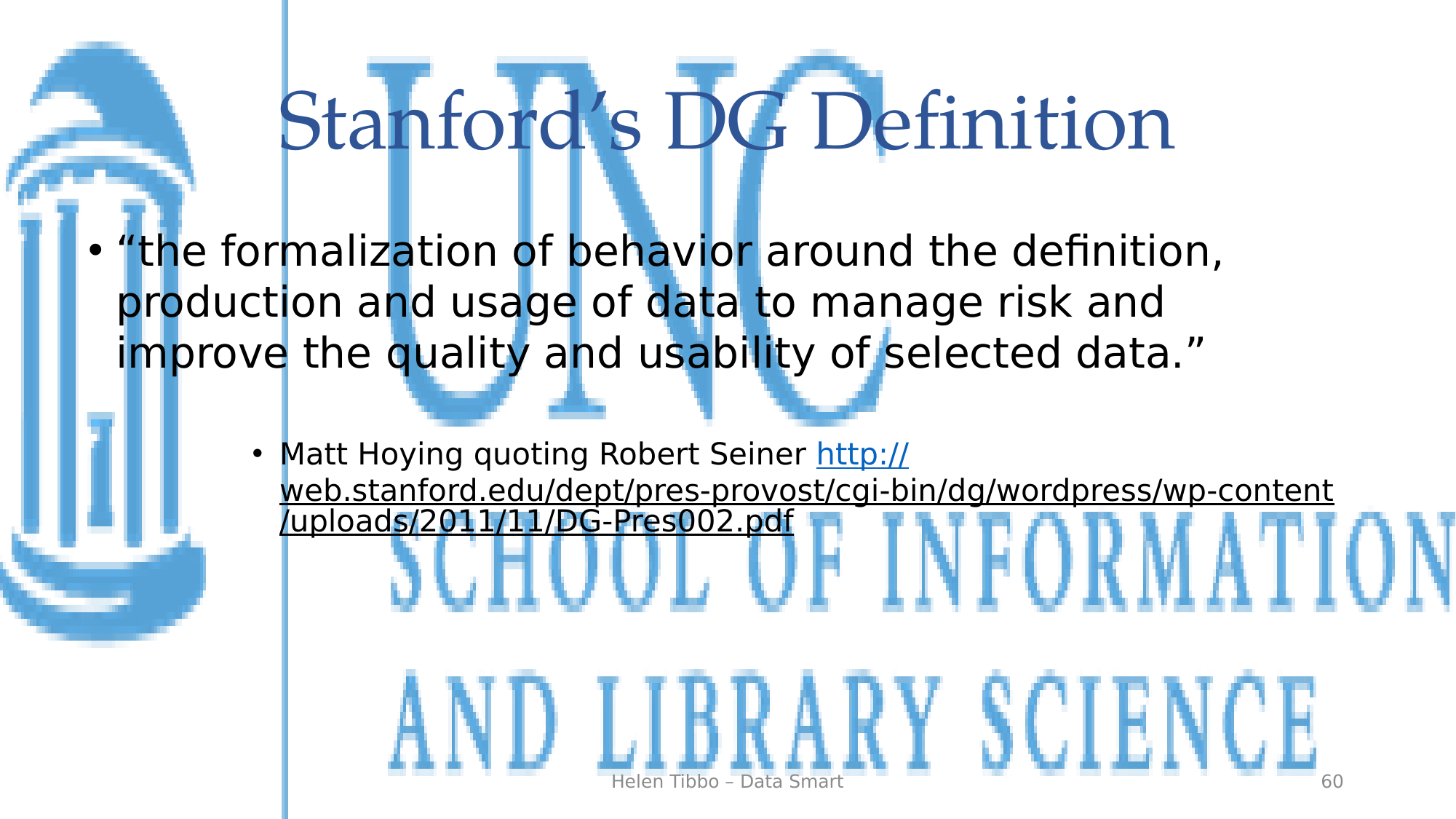

# Stanford’s DG Definition
“the formalization of behavior around the definition, production and usage of data to manage risk and improve the quality and usability of selected data.”

Matt Hoying quoting Robert Seiner http://web.stanford.edu/dept/pres-provost/cgi-bin/dg/wordpress/wp-content/uploads/2011/11/DG-Pres002.pdf
Helen Tibbo – Data Smart
60